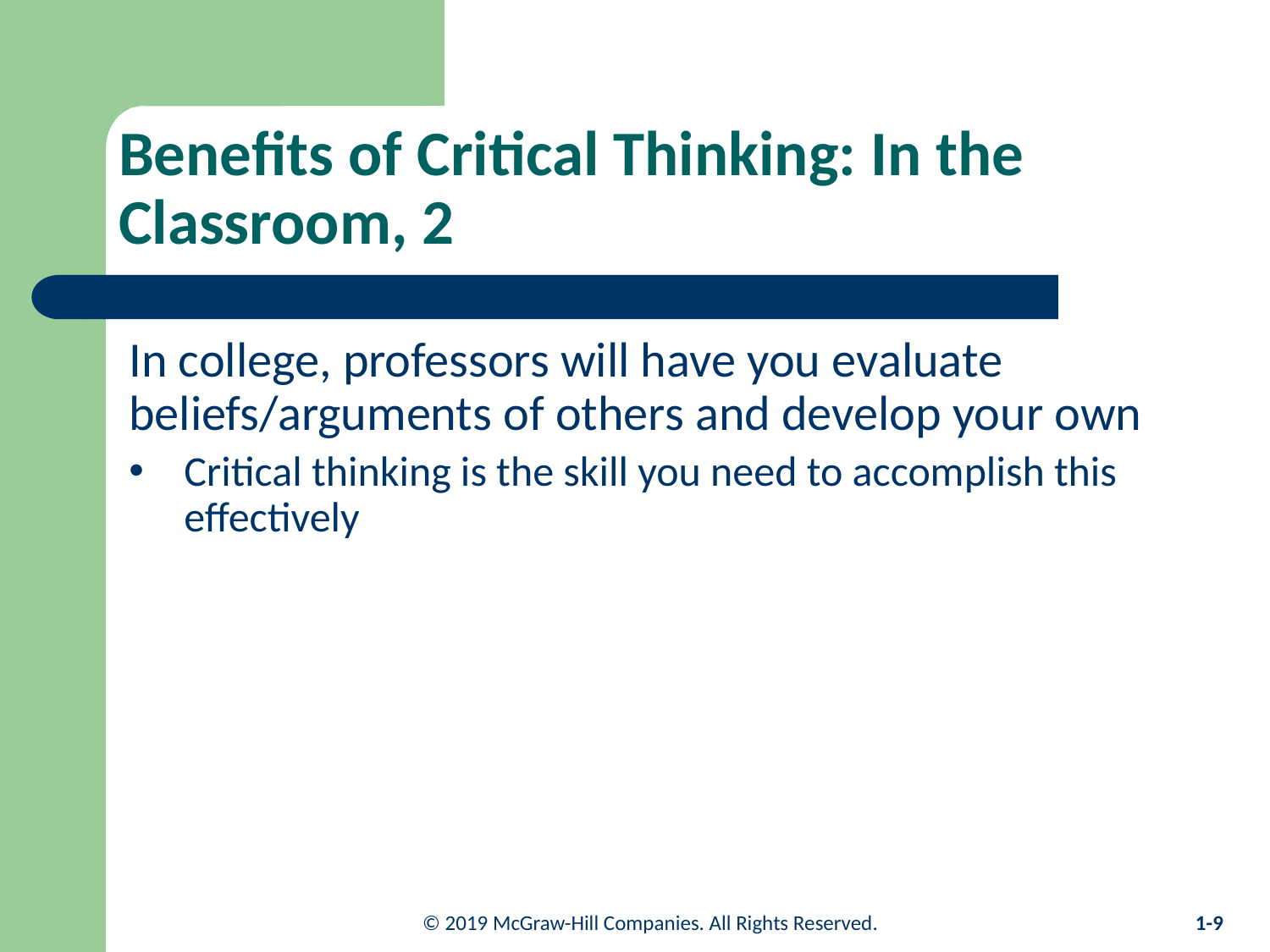

# Benefits of Critical Thinking: In the Classroom, 2
In college, professors will have you evaluate beliefs/arguments of others and develop your own
Critical thinking is the skill you need to accomplish this effectively